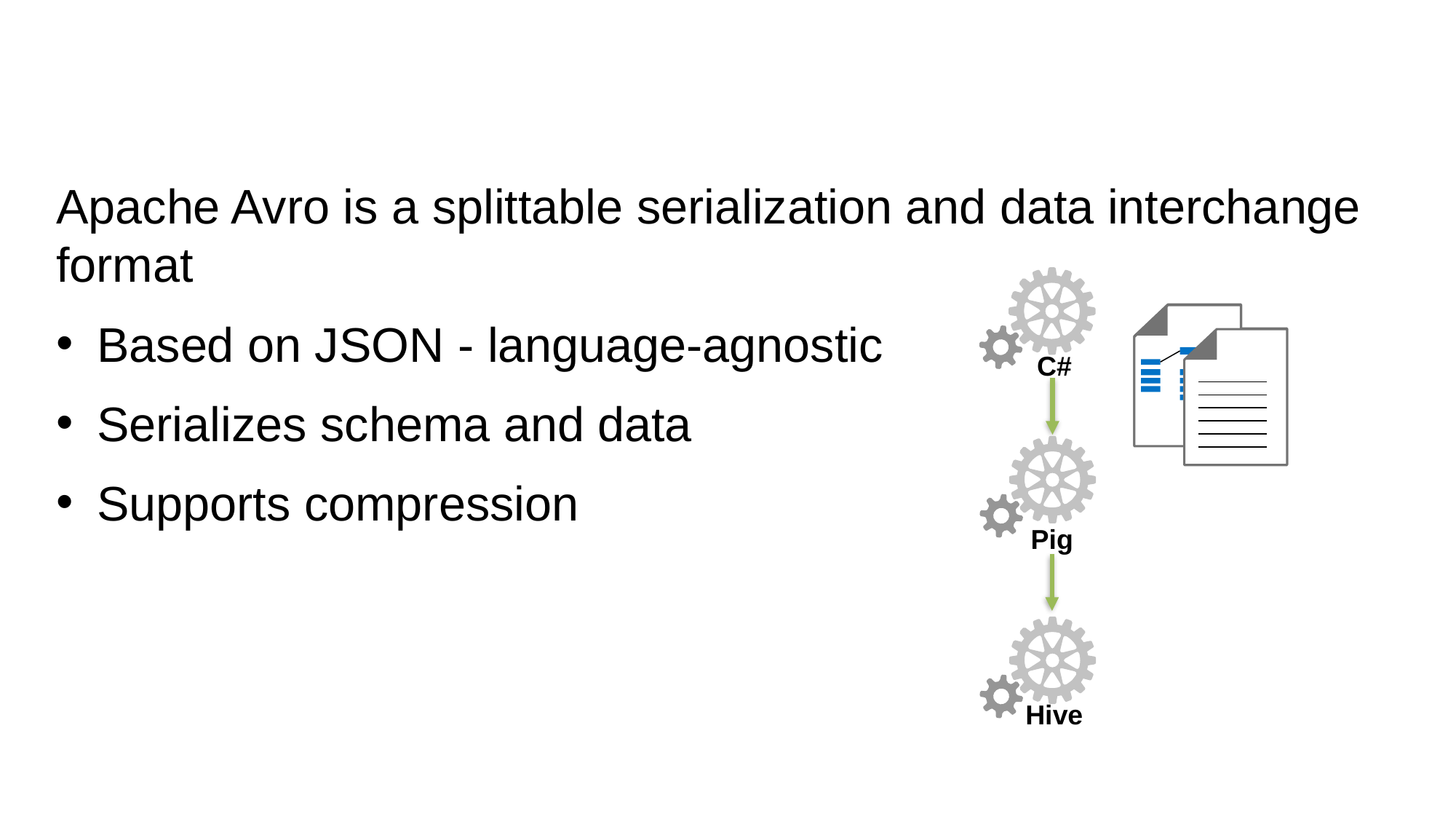

Apache Avro is a splittable serialization and data interchange format
Based on JSON - language-agnostic
Serializes schema and data
Supports compression

C#

Pig

Hive